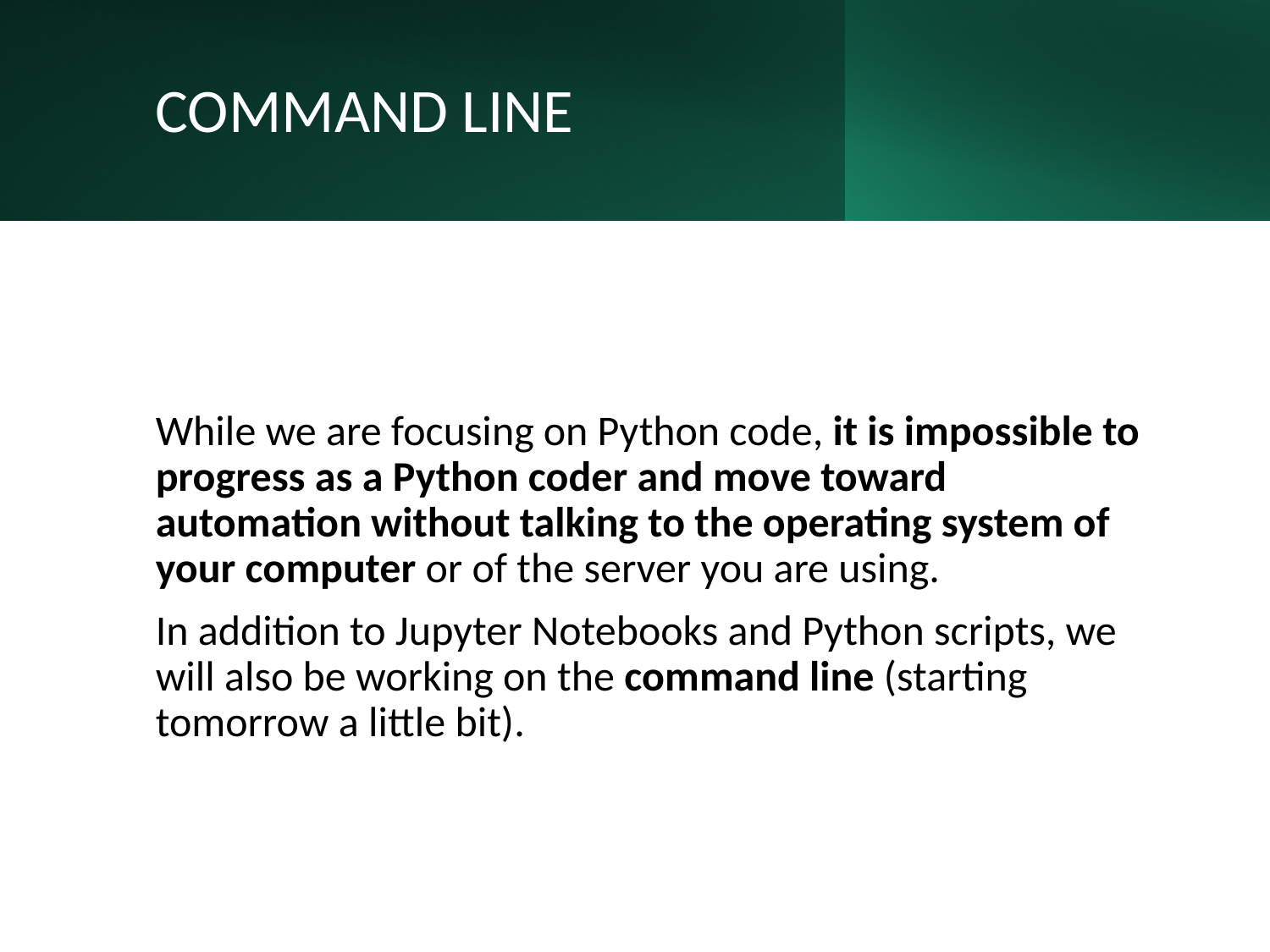

# COMMAND LINE
While we are focusing on Python code, it is impossible to progress as a Python coder and move toward automation without talking to the operating system of your computer or of the server you are using.
In addition to Jupyter Notebooks and Python scripts, we will also be working on the command line (starting tomorrow a little bit).